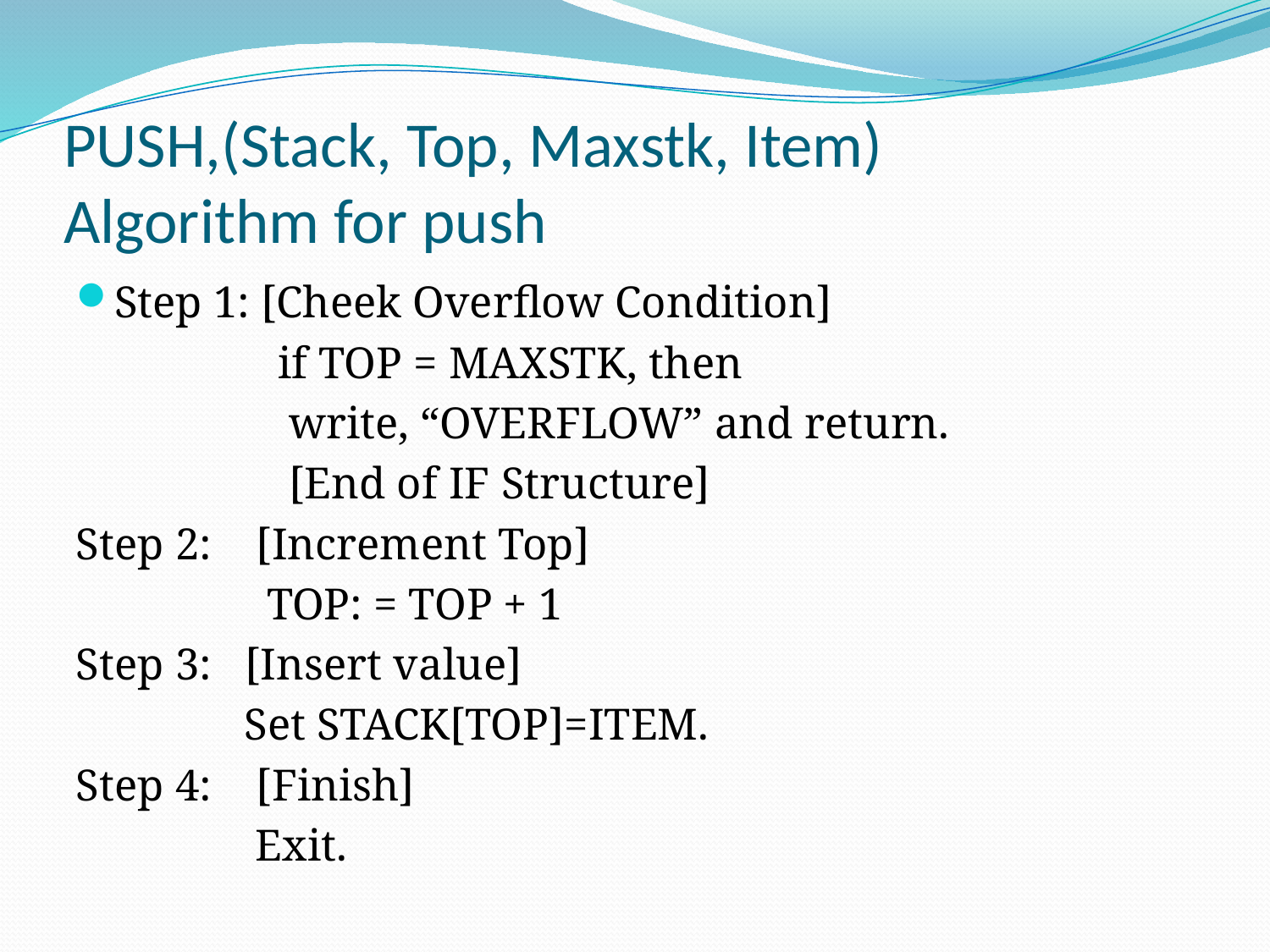

# PUSH,(Stack, Top, Maxstk, Item) Algorithm for push
Step 1: [Cheek Overflow Condition]
                  if TOP = MAXSTK, then
                   write, “OVERFLOW” and return.
                   [End of IF Structure]
Step 2:    [Increment Top]
                 TOP: = TOP + 1
Step 3:   [Insert value]
               Set STACK[TOP]=ITEM.
Step 4:    [Finish]
                Exit.